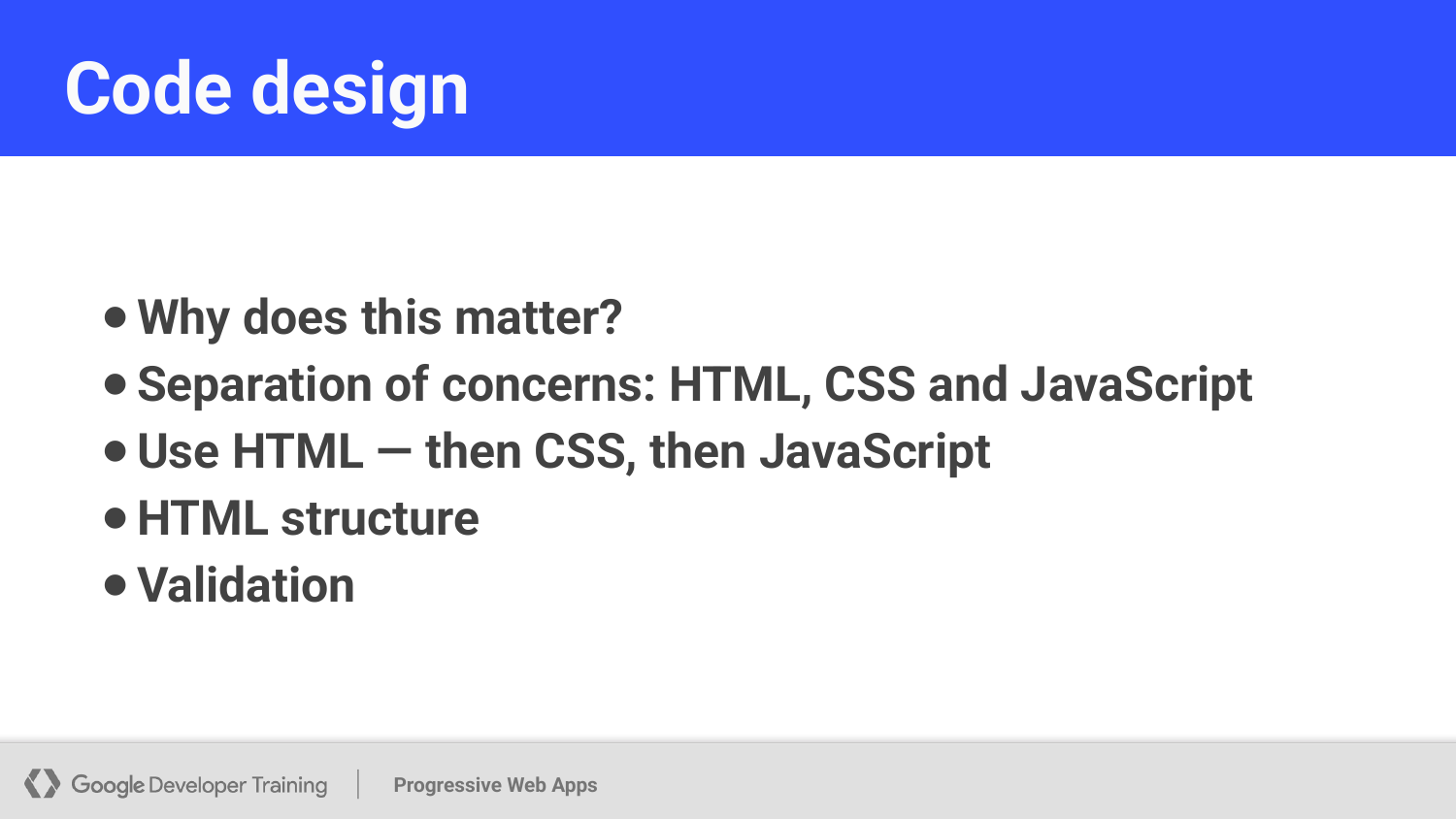

# Code design
Why does this matter?
Separation of concerns: HTML, CSS and JavaScript
Use HTML — then CSS, then JavaScript
HTML structure
Validation